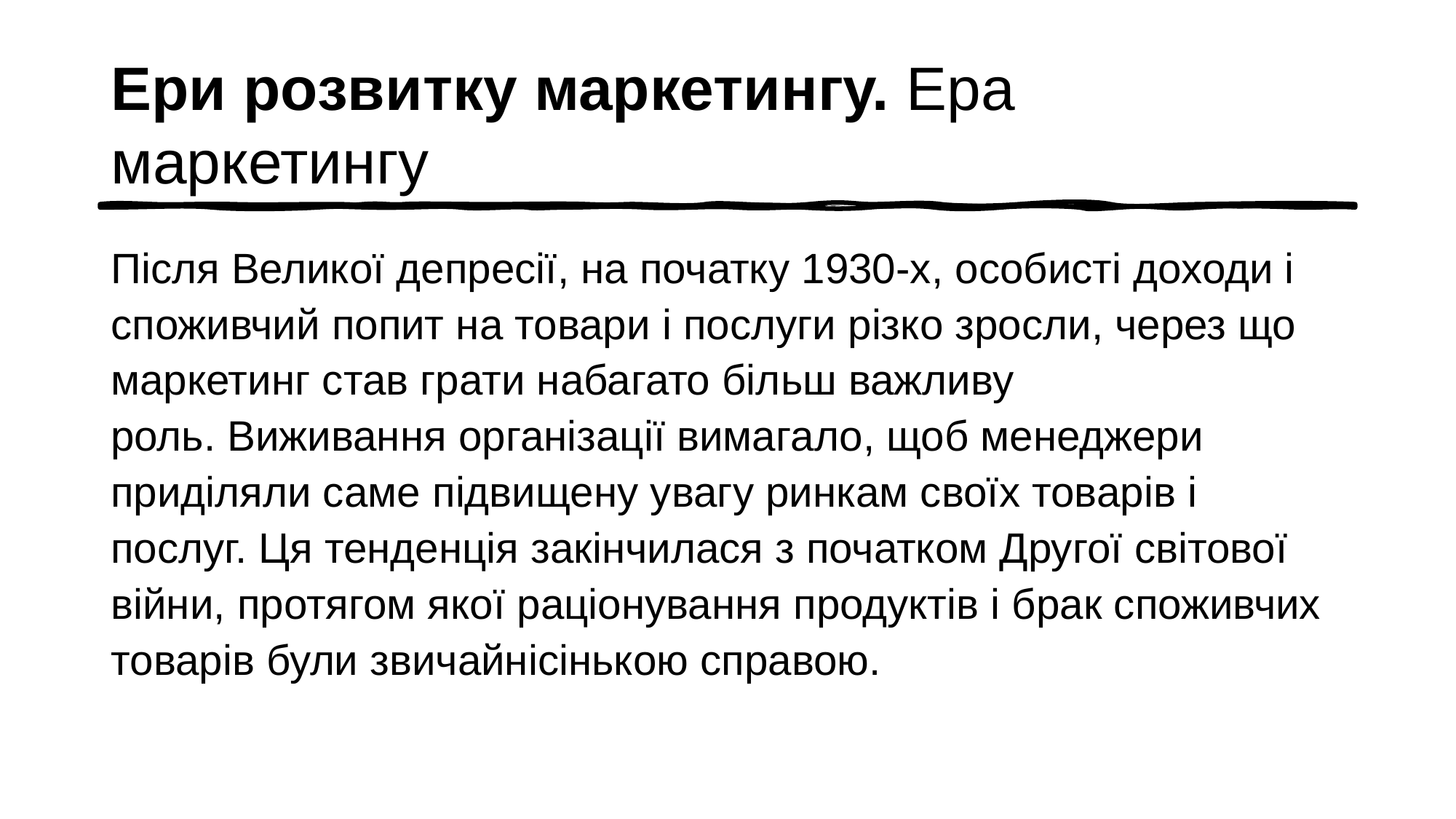

# Ери розвитку маркетингу. Ера маркетингу
Після Великої депресії, на початку 1930-х, особисті доходи і споживчий попит на товари і послуги різко зросли, через що маркетинг став грати набагато більш важливу роль. Виживання організації вимагало, щоб менеджери приділяли саме підвищену увагу ринкам своїх товарів і послуг. Ця тенденція закінчилася з початком Другої світової війни, протягом якої раціонування продуктів і брак споживчих товарів були звичайнісінькою справою.